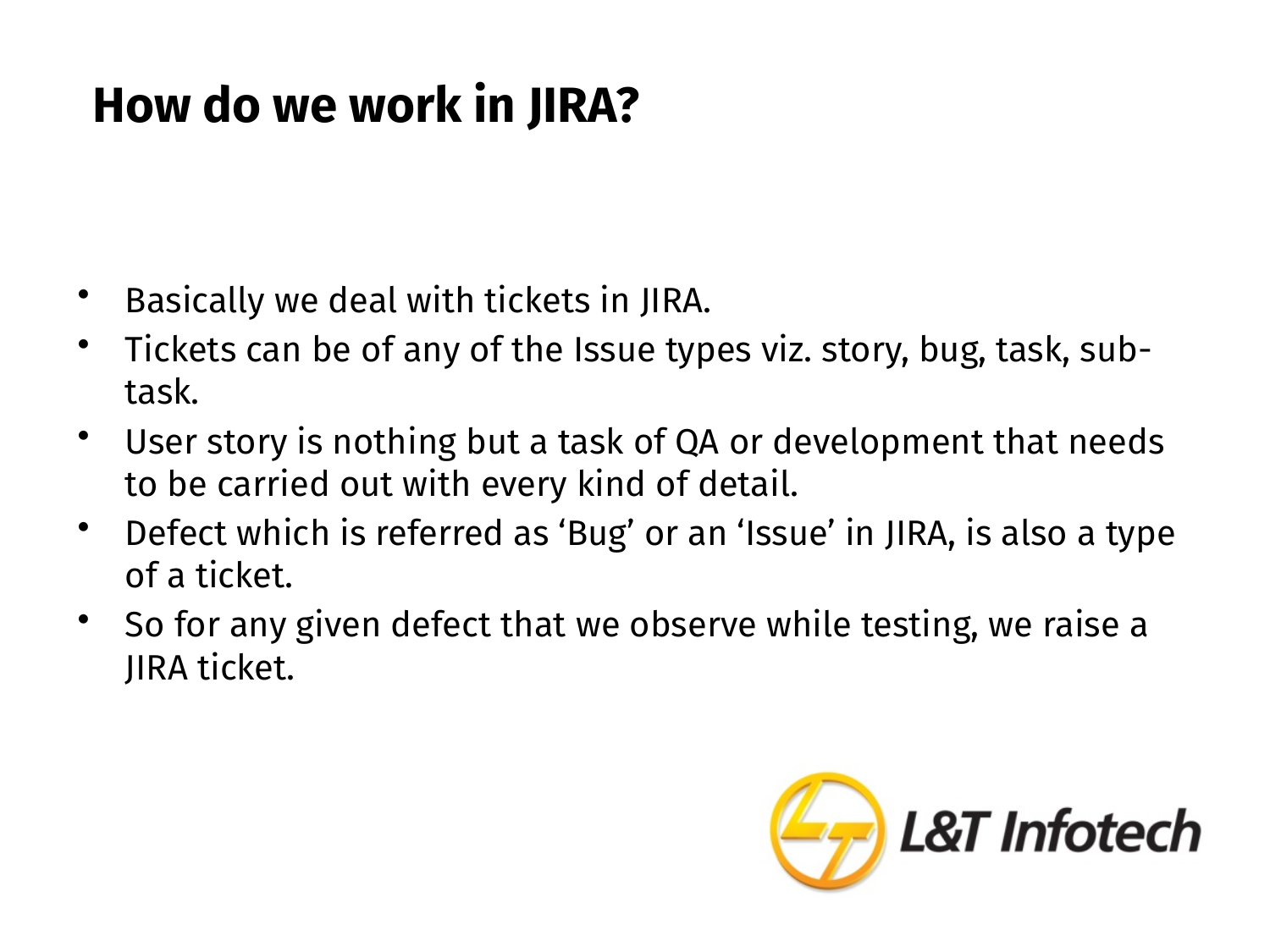

# How do we work in JIRA?
Basically we deal with tickets in JIRA.
Tickets can be of any of the Issue types viz. story, bug, task, sub-task.
User story is nothing but a task of QA or development that needs to be carried out with every kind of detail.
Defect which is referred as ‘Bug’ or an ‘Issue’ in JIRA, is also a type of a ticket.
So for any given defect that we observe while testing, we raise a JIRA ticket.